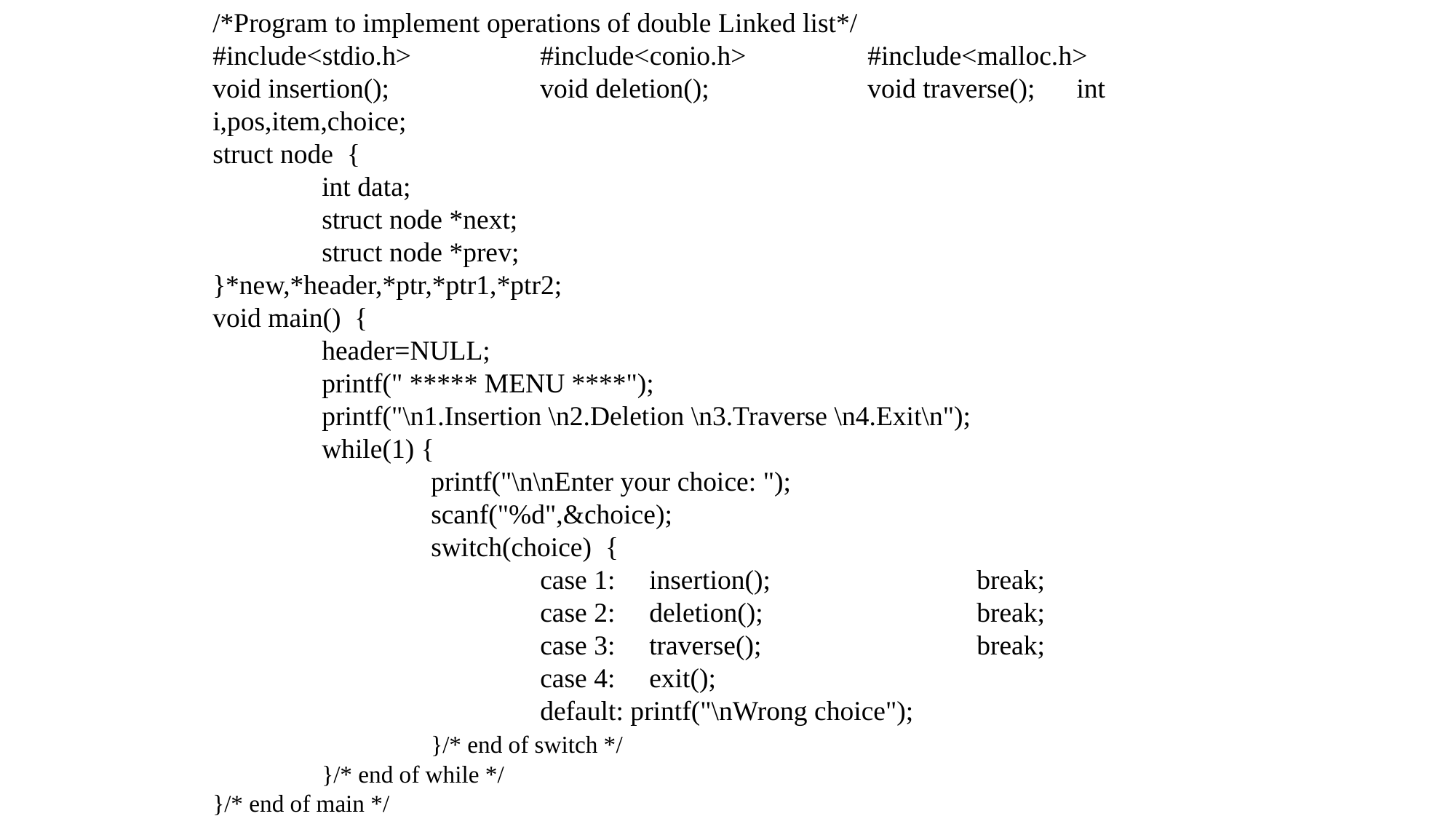

/*Program to implement operations of double Linked list*/
#include<stdio.h>		#include<conio.h>		#include<malloc.h>
void insertion();		void deletion();		void traverse();      int i,pos,item,choice;
struct node  {
	int data;
	struct node *next;
	struct node *prev;
}*new,*header,*ptr,*ptr1,*ptr2;
void main()  {
	header=NULL;
	printf(" ***** MENU ****");
	printf("\n1.Insertion \n2.Deletion \n3.Traverse \n4.Exit\n");
	while(1) {
		printf("\n\nEnter your choice: ");
		scanf("%d",&choice);
		switch(choice)  {
			case 1:	insertion();		break;
			case 2:	deletion();		break;
			case 3:	traverse();		break;
			case 4:	exit();
			default: printf("\nWrong choice");
		}/* end of switch */
	}/* end of while */
}/* end of main */